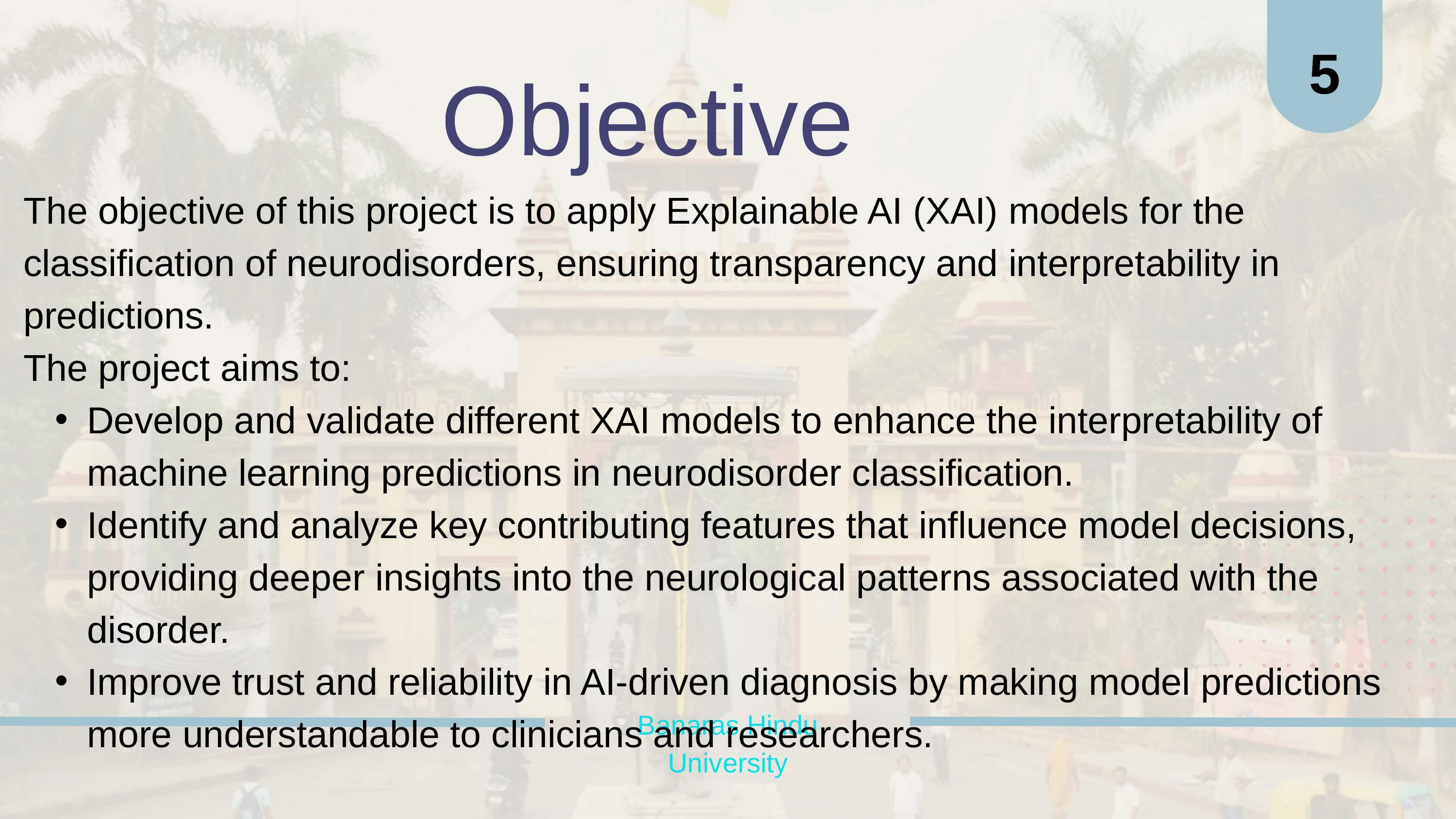

5
Objective

The objective of this project is to apply Explainable AI (XAI) models for the classification of neurodisorders, ensuring transparency and interpretability in predictions.
The project aims to:
Develop and validate different XAI models to enhance the interpretability of machine learning predictions in neurodisorder classification.
Identify and analyze key contributing features that influence model decisions, providing deeper insights into the neurological patterns associated with the disorder.
Improve trust and reliability in AI-driven diagnosis by making model predictions more understandable to clinicians and researchers.

Banaras Hindu University